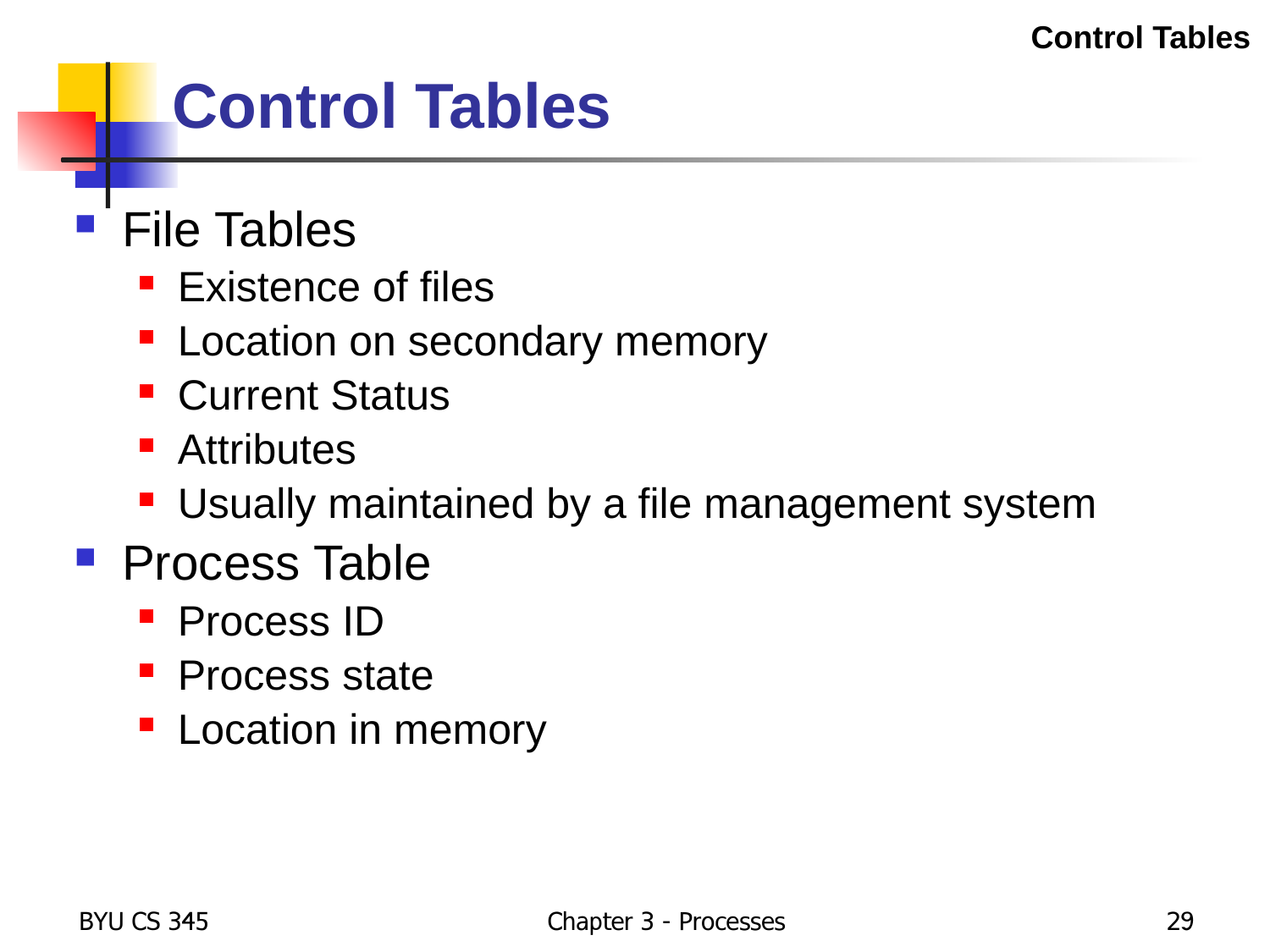

Control Tables
# Control Tables
File Tables
Existence of files
Location on secondary memory
Current Status
Attributes
Usually maintained by a file management system
Process Table
Process ID
Process state
Location in memory
BYU CS 345
Chapter 3 - Processes
29